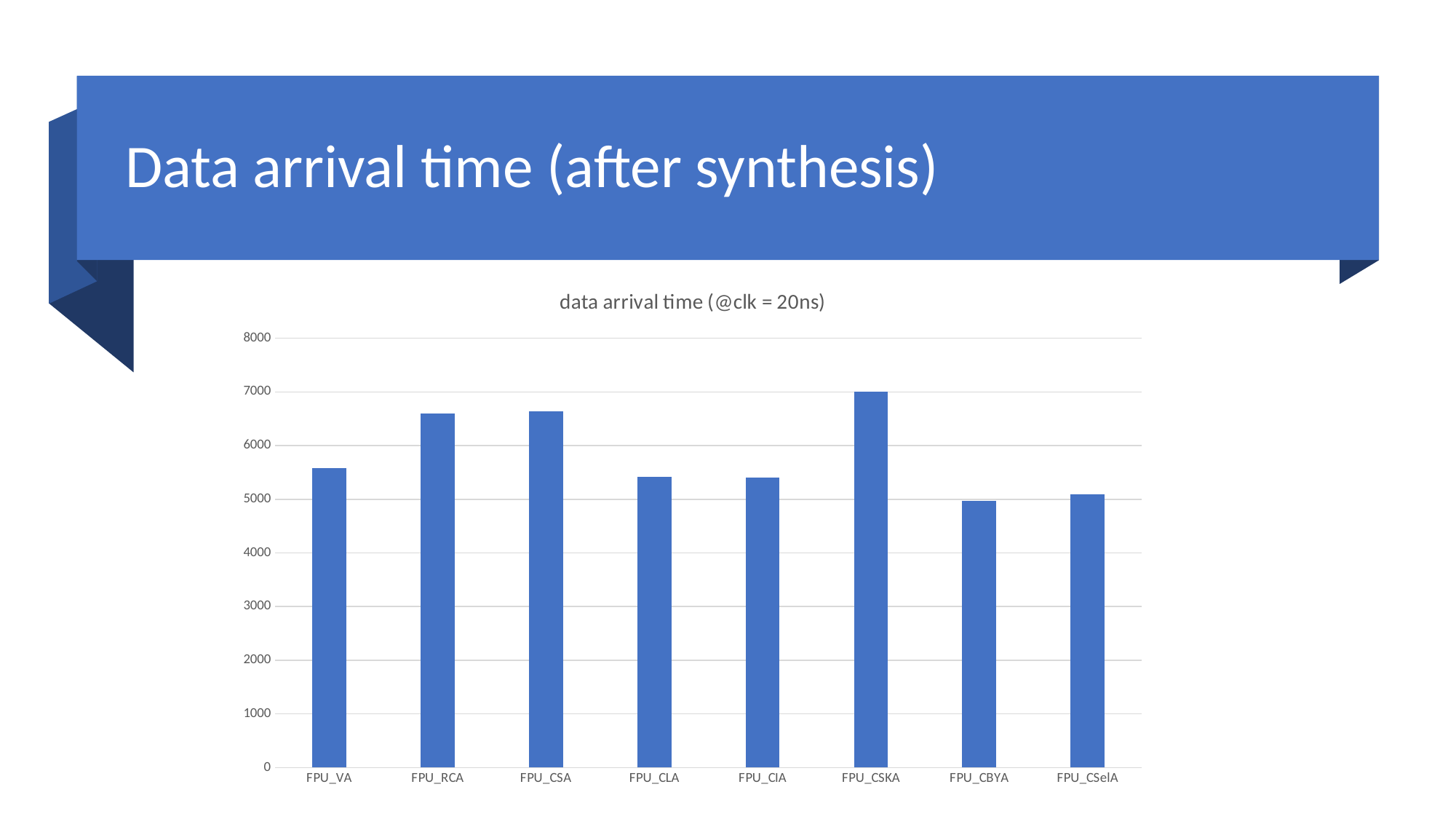

# Data arrival time (after synthesis)

### Chart: data arrival time (@clk = 20ns)

| Category | data arrival time |
|---|---|
| FPU_VA | 5583.9 |
| FPU_RCA | 6593.5 |
| FPU_CSA | 6634.4 |
| FPU_CLA | 5412.2 |
| FPU_CIA | 5403.8 |
| FPU_CSKA | 7005.2 |
| FPU_CBYA | 4967.0 |
| FPU_CSelA | 5090.5 |